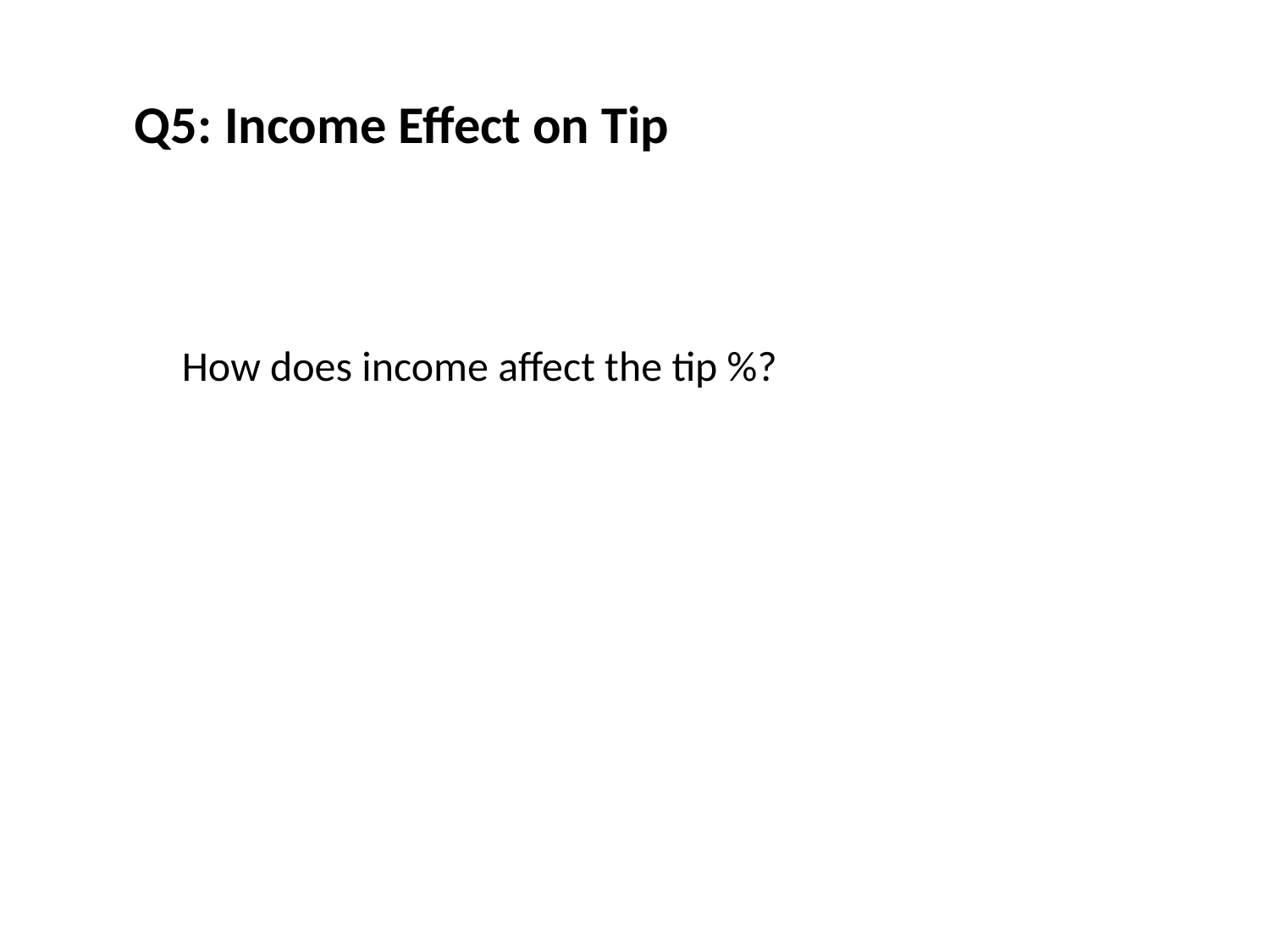

Q5: Income Effect on Tip
How does income affect the tip %?